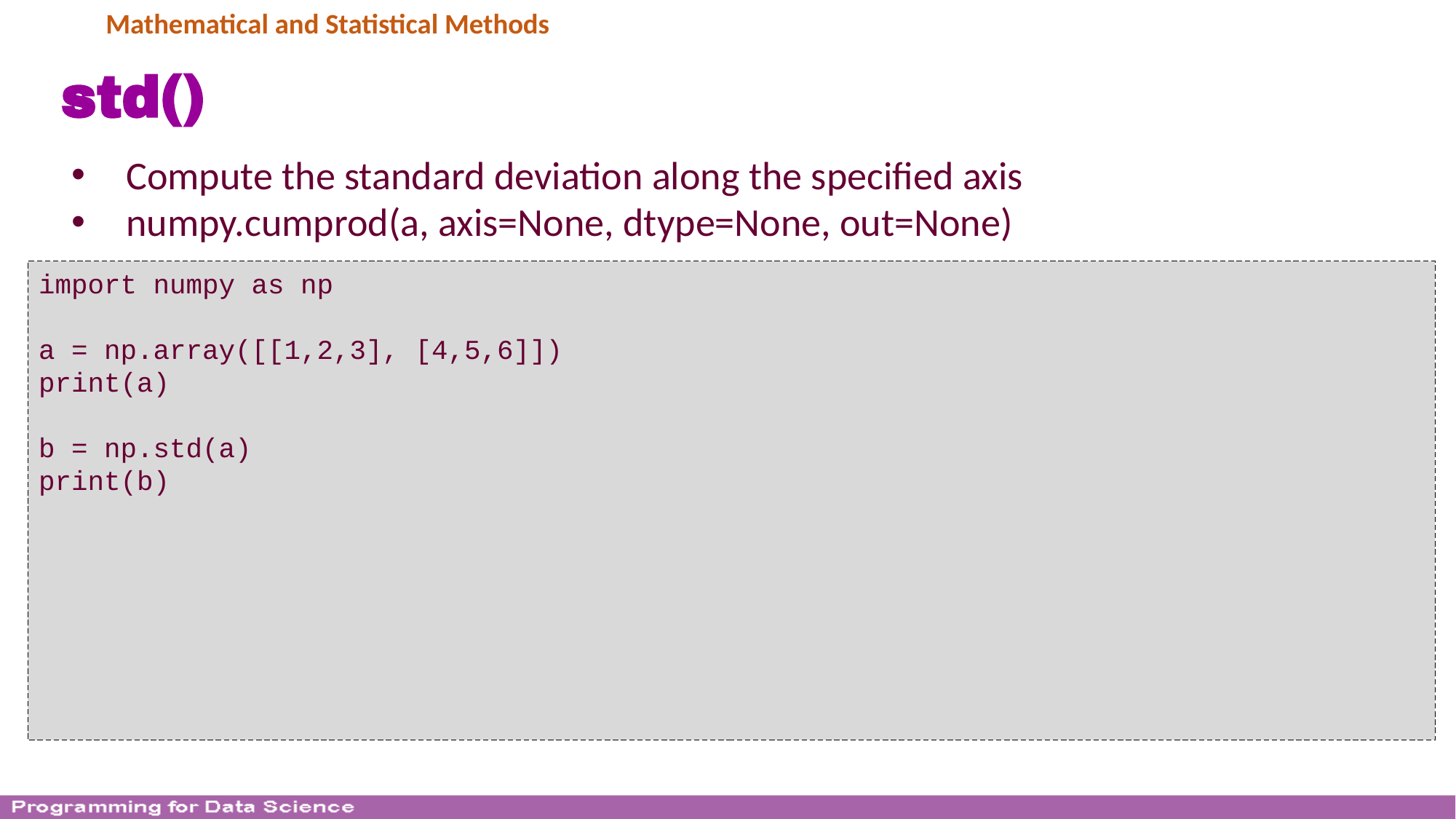

Mathematical and Statistical Methods
# std()
Compute the standard deviation along the specified axis
numpy.cumprod(a, axis=None, dtype=None, out=None)
import numpy as np

a = np.array([[1,2,3], [4,5,6]])
print(a)

b = np.std(a)
print(b)
138